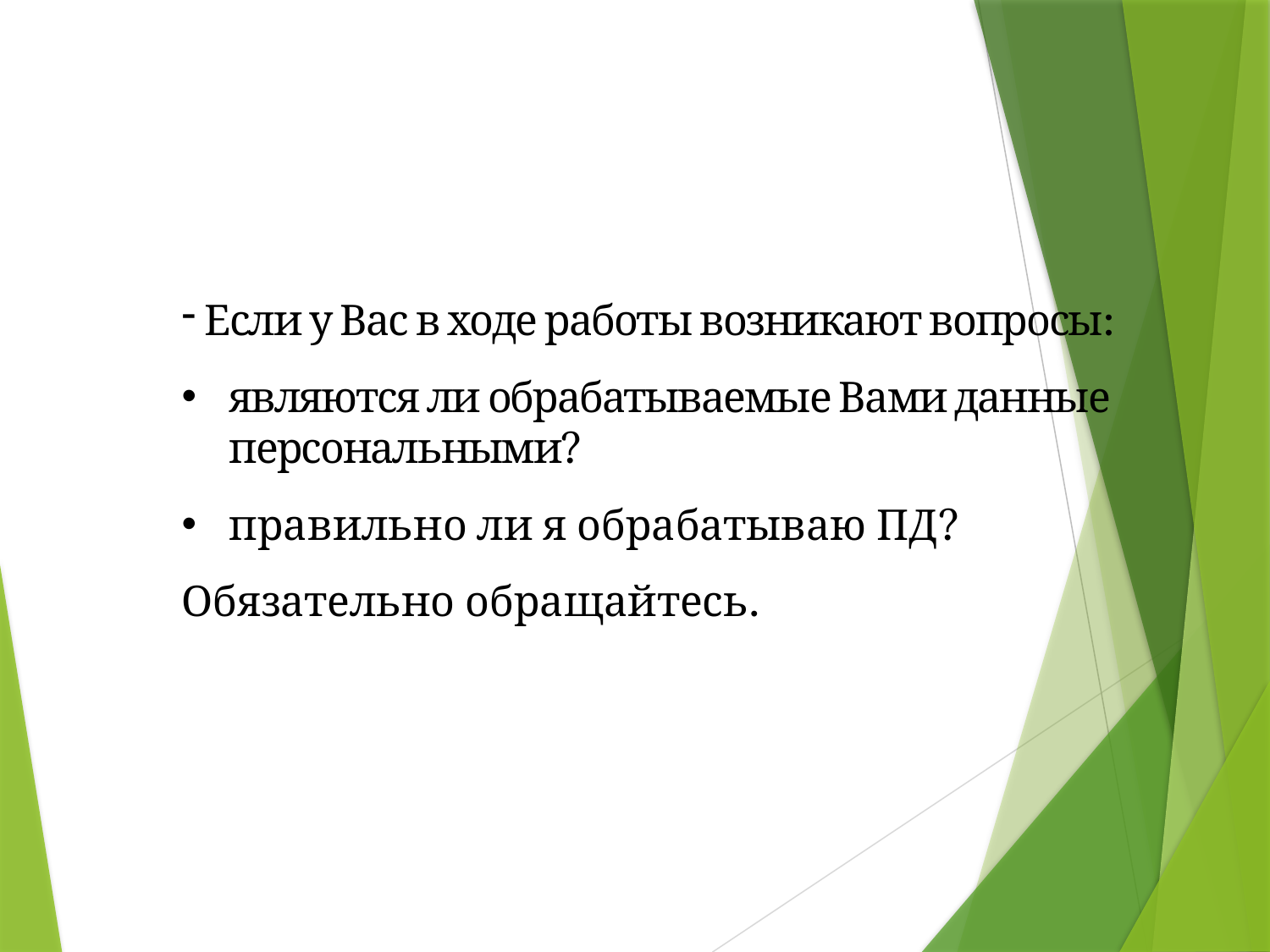

Если у Вас в ходе работы возникают вопросы:
являются ли обрабатываемые Вами данные персональными?
правильно ли я обрабатываю ПД?
Обязательно обращайтесь.